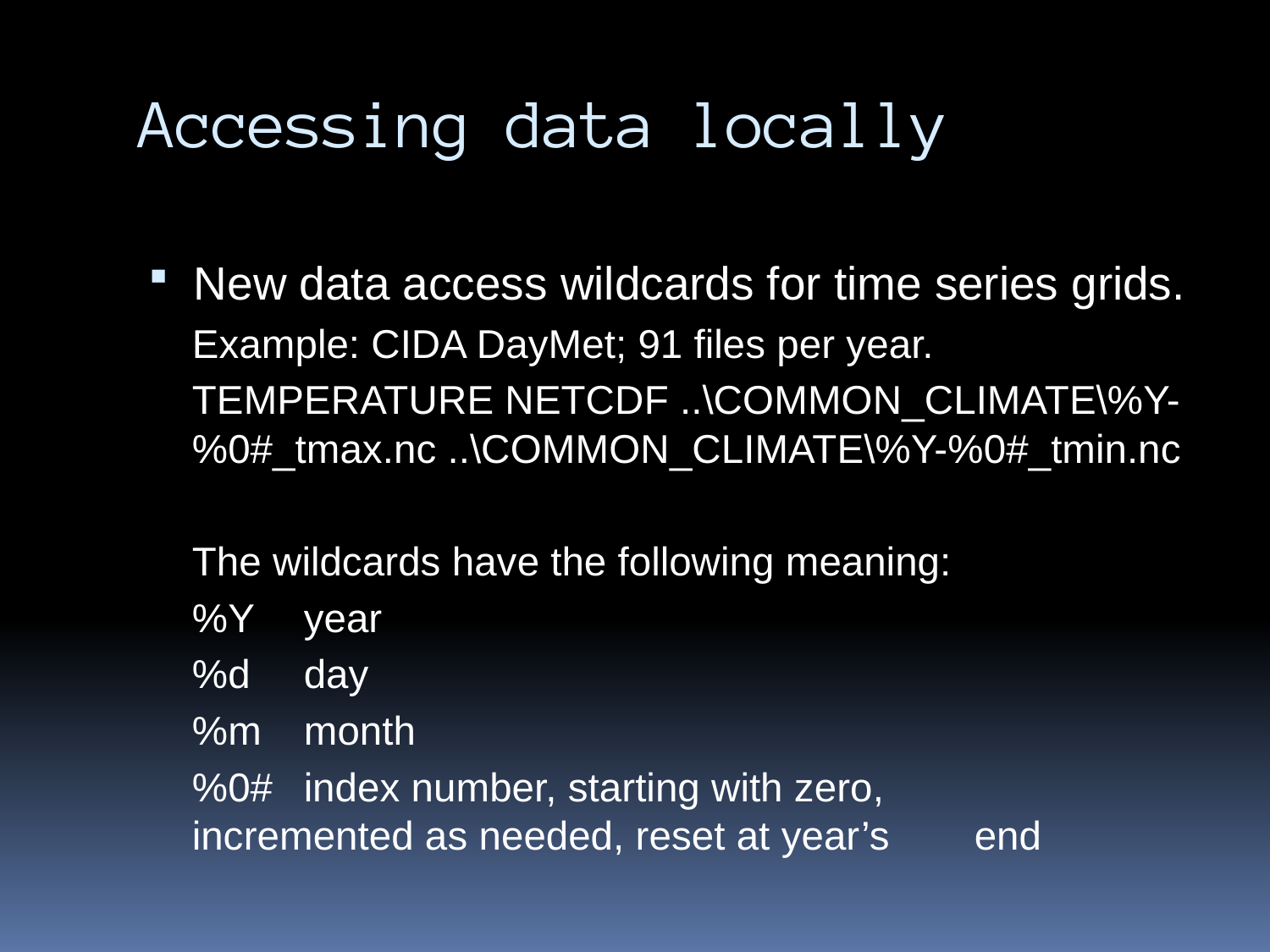

# Accessing data locally
New data access wildcards for time series grids.
Example: CIDA DayMet; 91 files per year.
TEMPERATURE NETCDF ..\COMMON_CLIMATE\%Y-%0#_tmax.nc ..\COMMON_CLIMATE\%Y-%0#_tmin.nc

The wildcards have the following meaning:
%Y		year
%d 		day
%m 	month
%0#	index number, starting with zero, 					incremented as needed, reset at year’s 			end